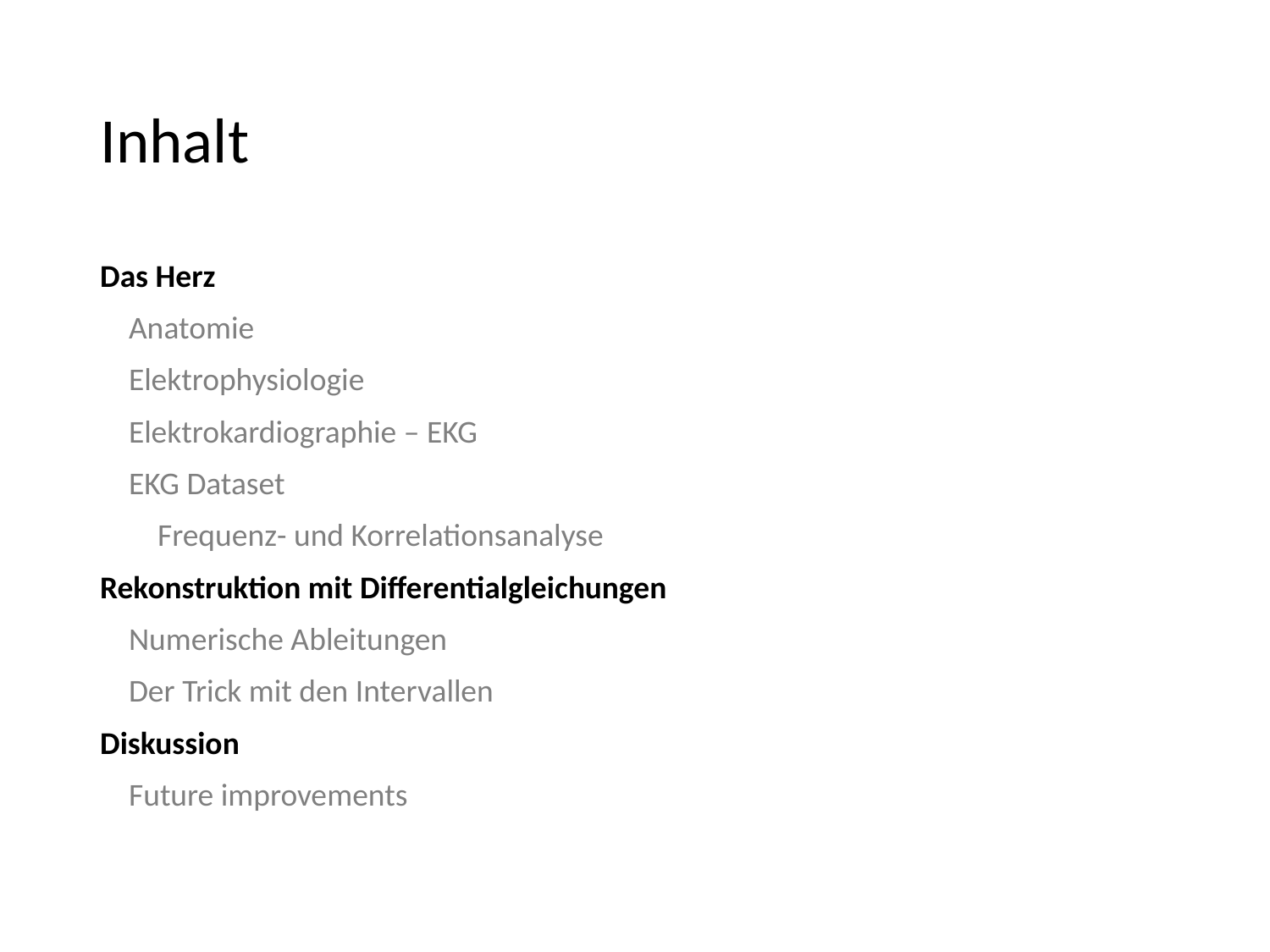

# Inhalt
Das Herz
    Anatomie
    Elektrophysiologie
    Elektrokardiographie – EKG
    EKG Dataset
        Frequenz- und Korrelationsanalyse
Rekonstruktion mit Differentialgleichungen
    Numerische Ableitungen
    Der Trick mit den Intervallen
Diskussion
    Future improvements